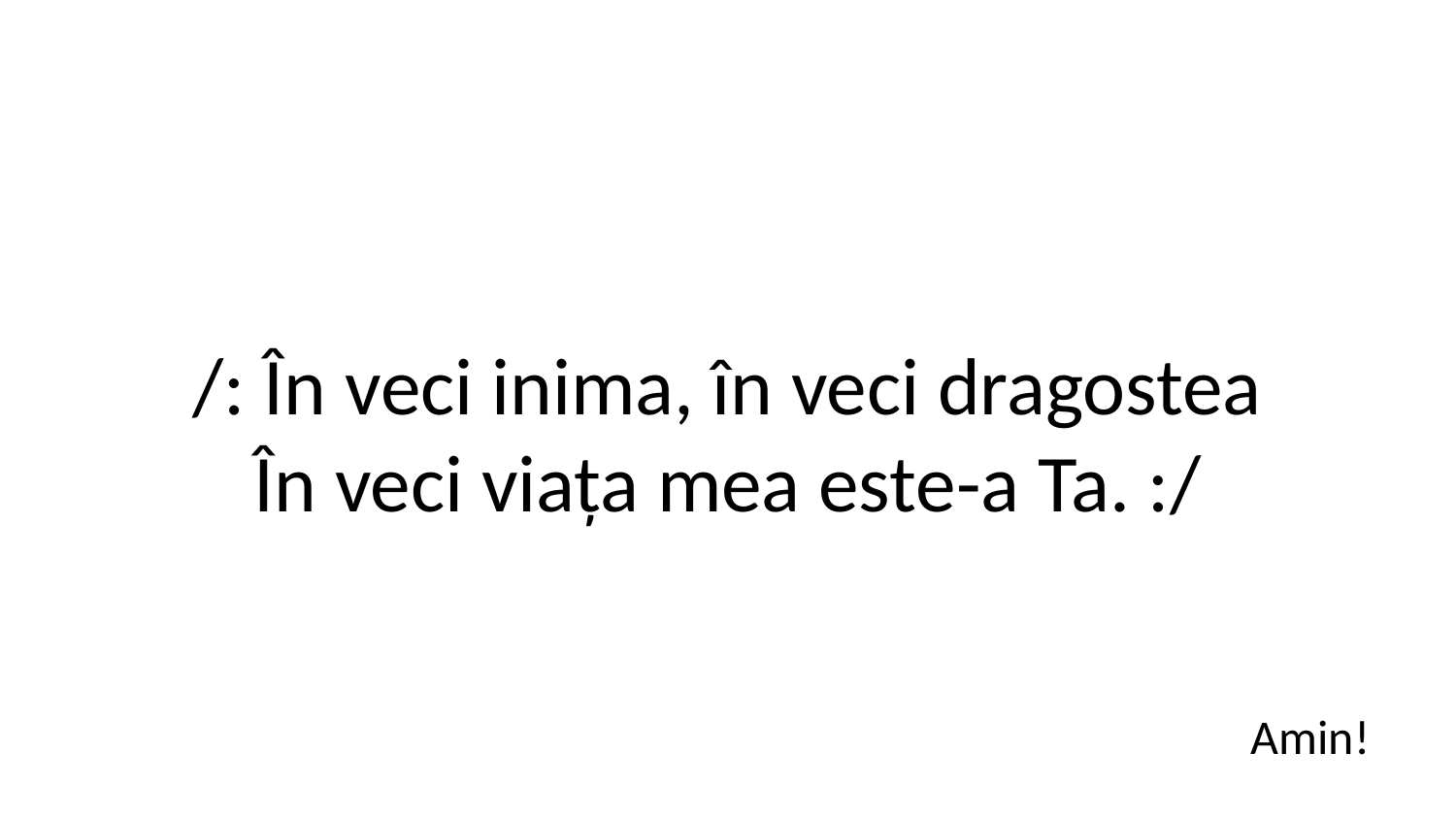

/: În veci inima, în veci dragostea
În veci viața mea este-a Ta. :/

Amin!